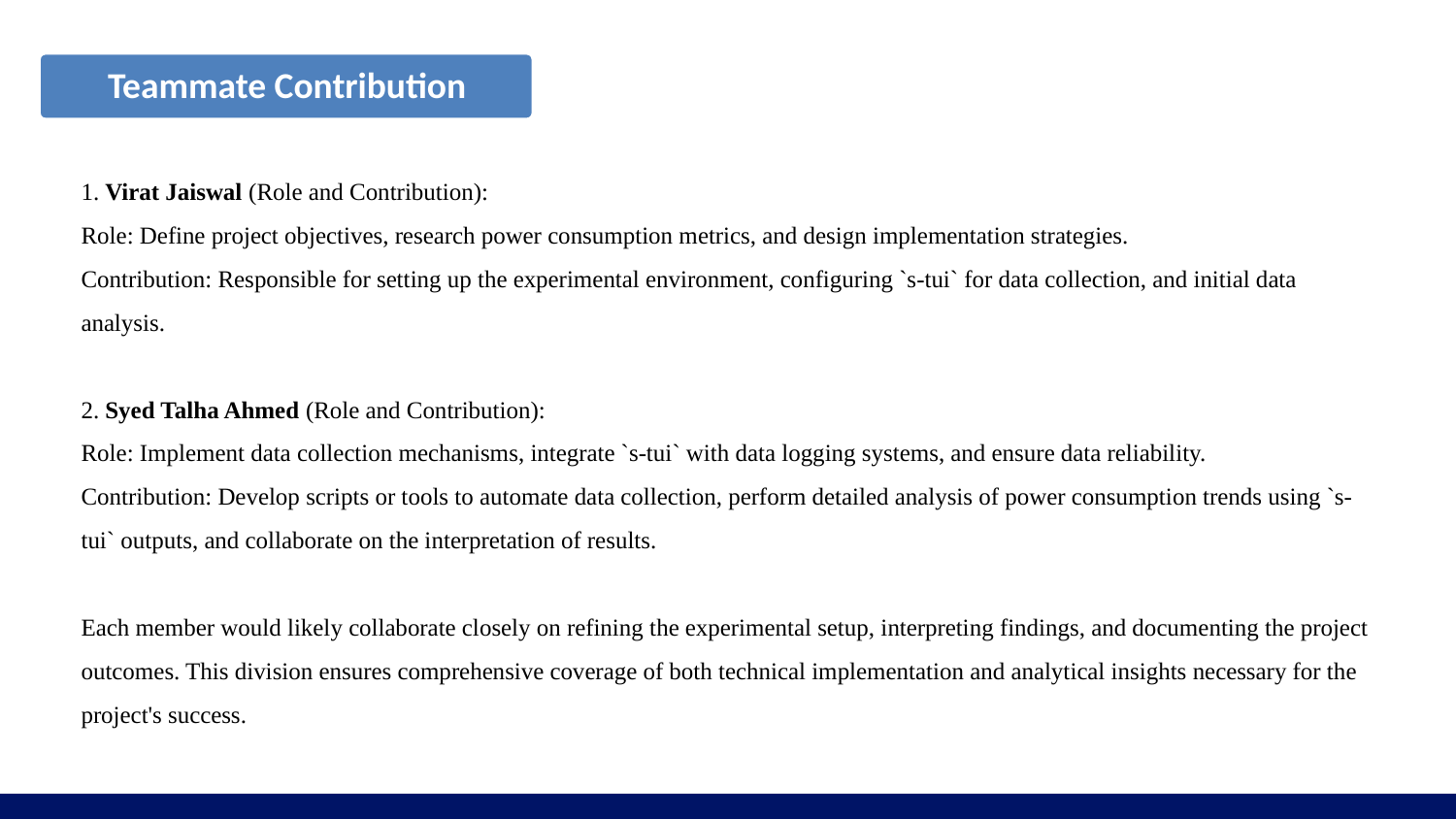

Teammate Contribution
1. Virat Jaiswal (Role and Contribution):
Role: Define project objectives, research power consumption metrics, and design implementation strategies.
Contribution: Responsible for setting up the experimental environment, configuring `s-tui` for data collection, and initial data analysis.

2. Syed Talha Ahmed (Role and Contribution):
Role: Implement data collection mechanisms, integrate `s-tui` with data logging systems, and ensure data reliability.
Contribution: Develop scripts or tools to automate data collection, perform detailed analysis of power consumption trends using `s-tui` outputs, and collaborate on the interpretation of results.

Each member would likely collaborate closely on refining the experimental setup, interpreting findings, and documenting the project outcomes. This division ensures comprehensive coverage of both technical implementation and analytical insights necessary for the project's success.